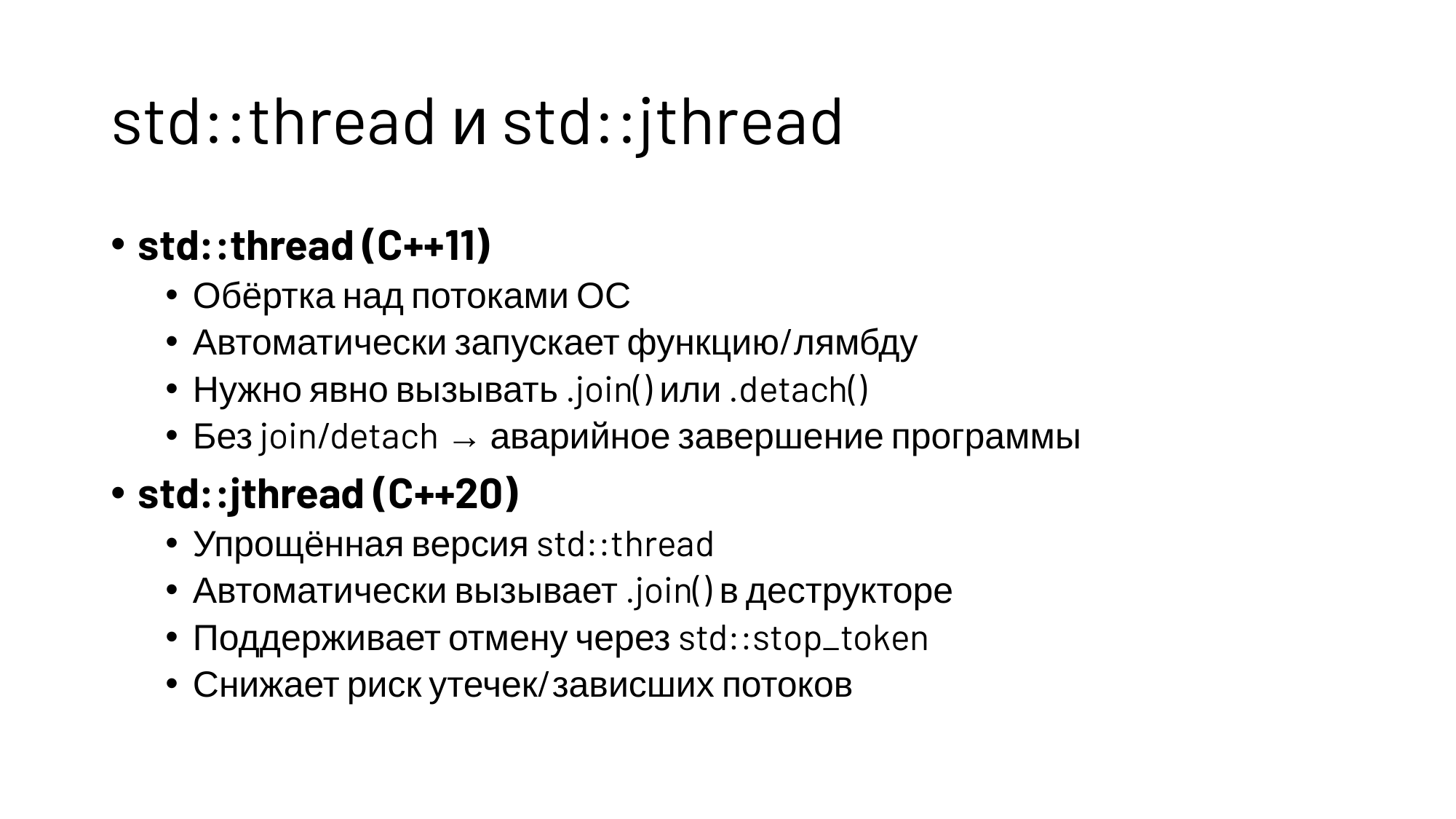

# std::thread и std::jthread
std::thread (C++11)
Обёртка над потоками ОС
Автоматически запускает функцию/лямбду
Нужно явно вызывать .join() или .detach()
Без join/detach → аварийное завершение программы
std::jthread (C++20)
Упрощённая версия std::thread
Автоматически вызывает .join() в деструкторе
Поддерживает отмену через std::stop_token
Снижает риск утечек/зависших потоков